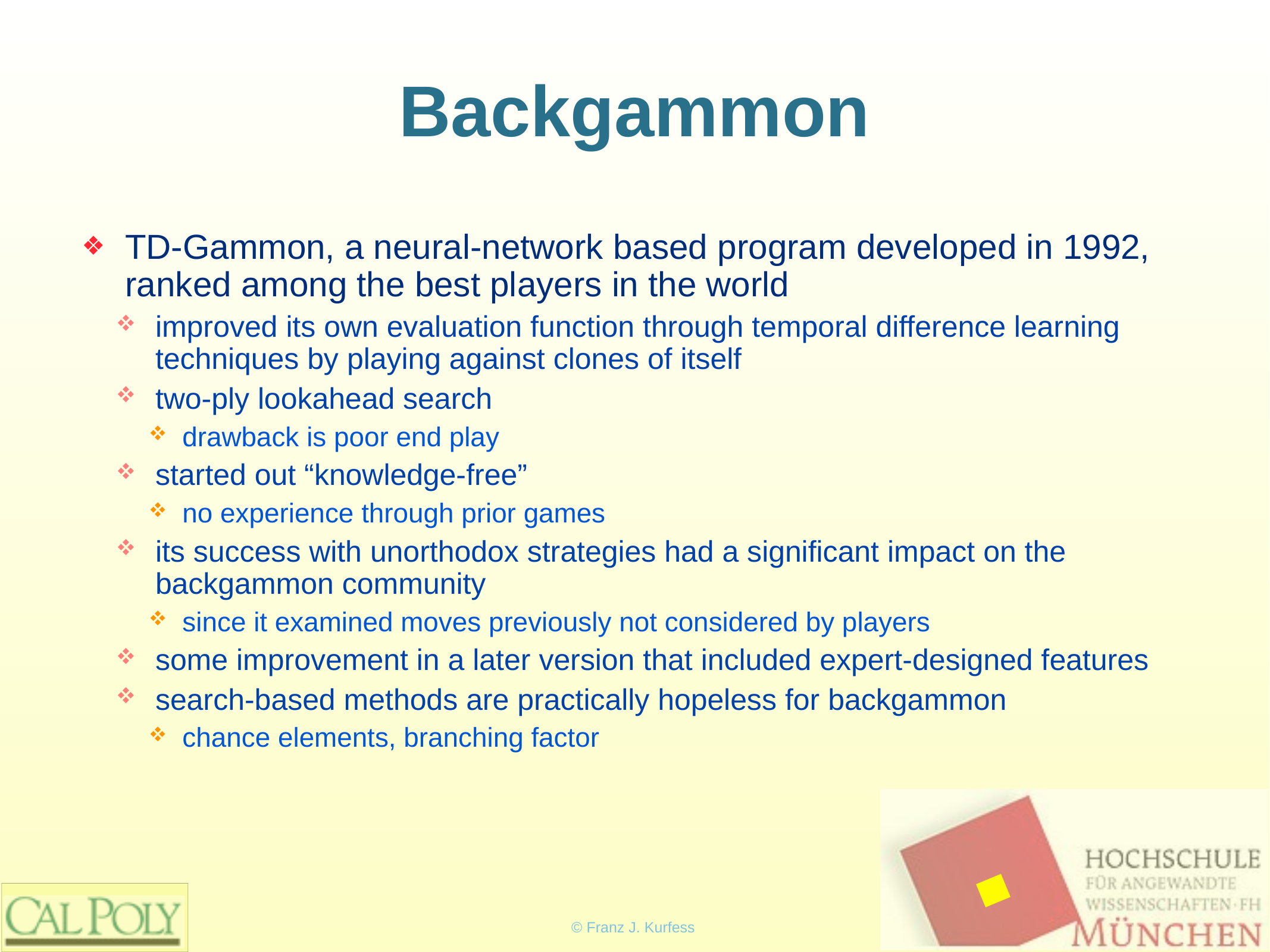

# Backgammon
TD-Gammon, a neural-network based program developed in 1992, ranked among the best players in the world
improved its own evaluation function through temporal difference learning techniques by playing against clones of itself
two-ply lookahead search
drawback is poor end play
started out “knowledge-free”
no experience through prior games
its success with unorthodox strategies had a significant impact on the backgammon community
since it examined moves previously not considered by players
some improvement in a later version that included expert-designed features
search-based methods are practically hopeless for backgammon
chance elements, branching factor
86